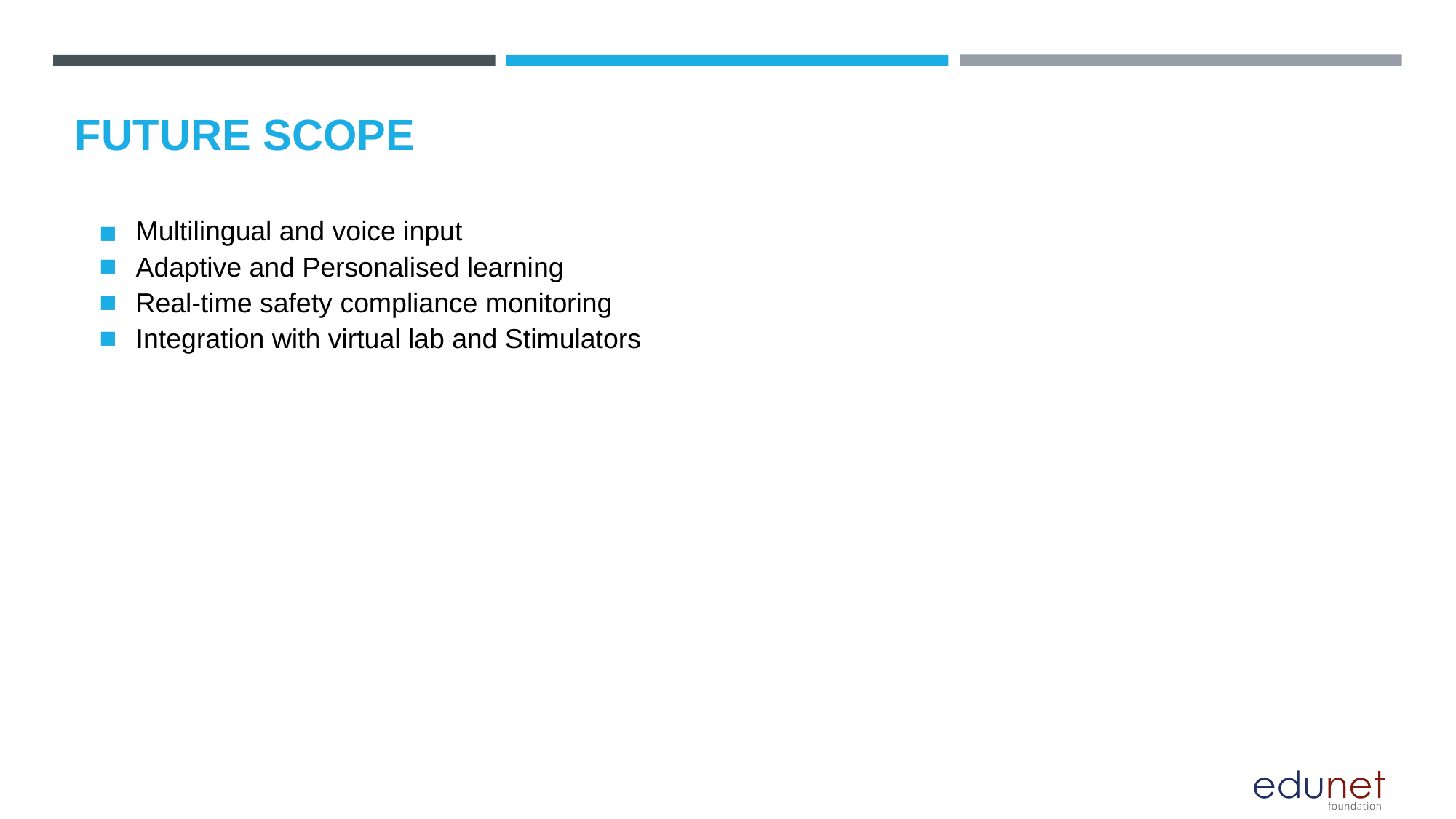

FUTURE SCOPE

Multilingual and voice input
Adaptive and Personalised learning
Real-time safety compliance monitoring
Integration with virtual lab and Stimulators